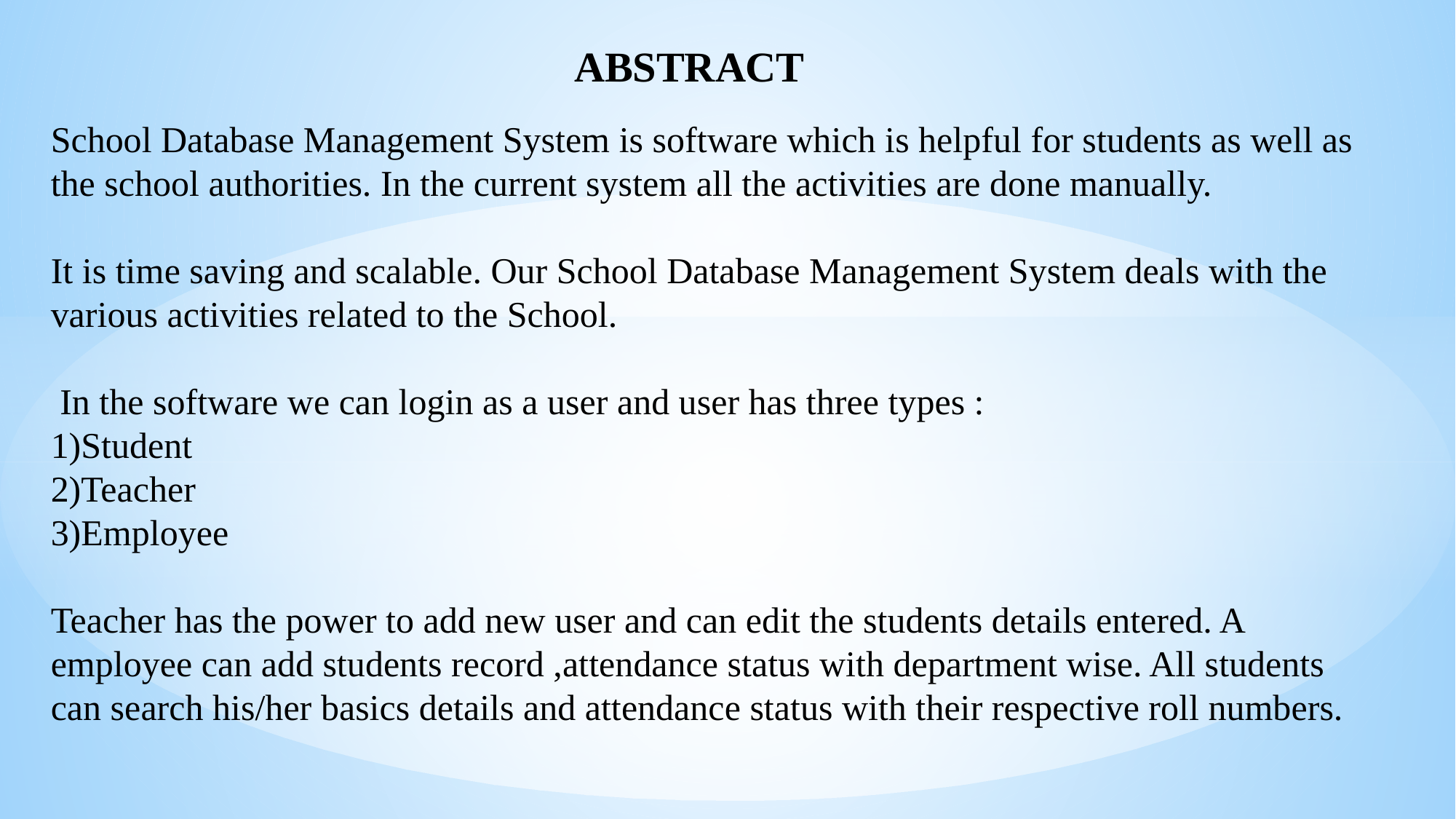

ABSTRACT
School Database Management System is software which is helpful for students as well as the school authorities. In the current system all the activities are done manually.

It is time saving and scalable. Our School Database Management System deals with the various activities related to the School.

 In the software we can login as a user and user has three types :
1)Student
2)Teacher
3)Employee

Teacher has the power to add new user and can edit the students details entered. A
employee can add students record ,attendance status with department wise. All students
can search his/her basics details and attendance status with their respective roll numbers.